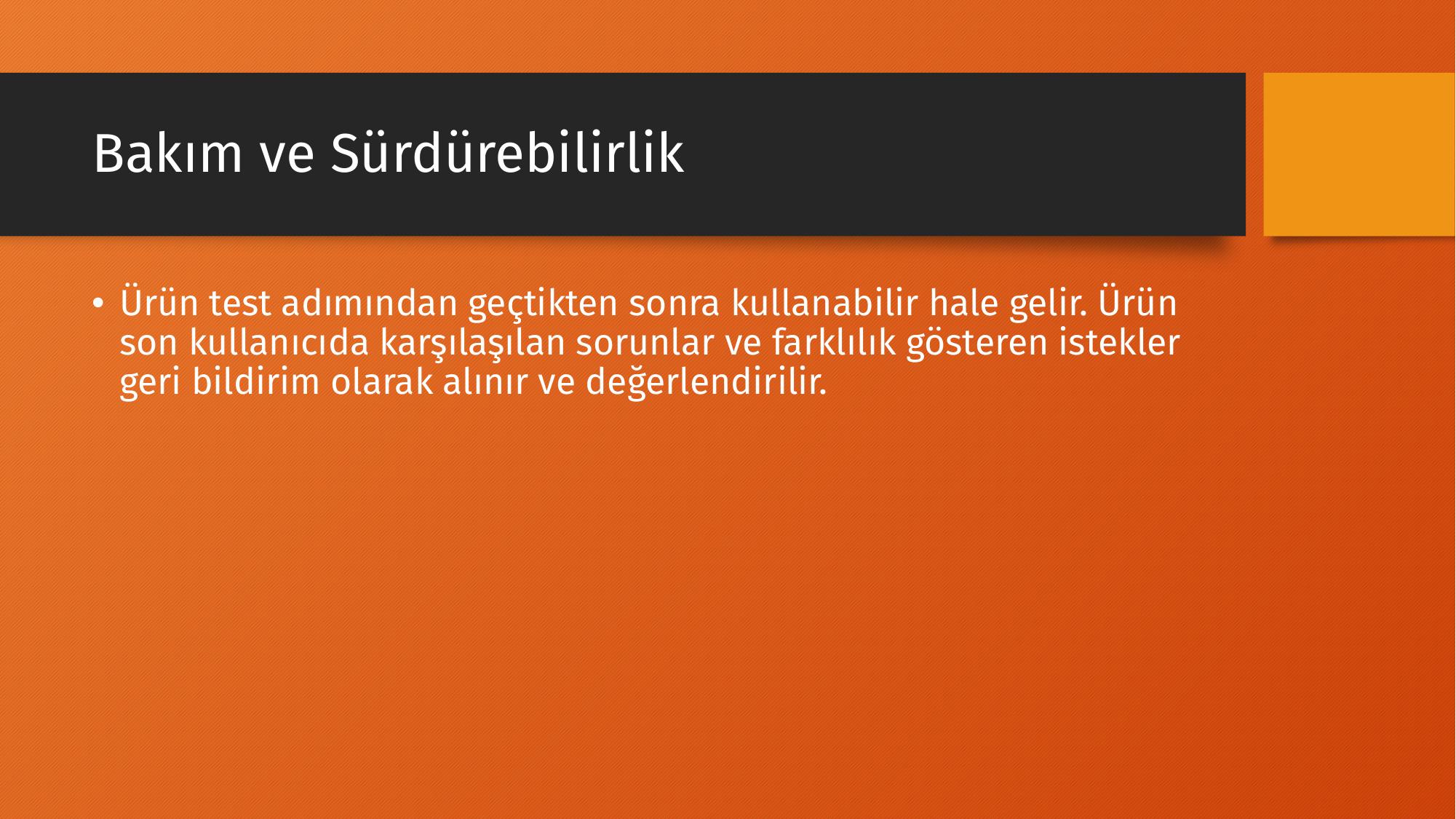

# Bakım ve Sürdürebilirlik
Ürün test adımından geçtikten sonra kullanabilir hale gelir. Ürün son kullanıcıda karşılaşılan sorunlar ve farklılık gösteren istekler geri bildirim olarak alınır ve değerlendirilir.